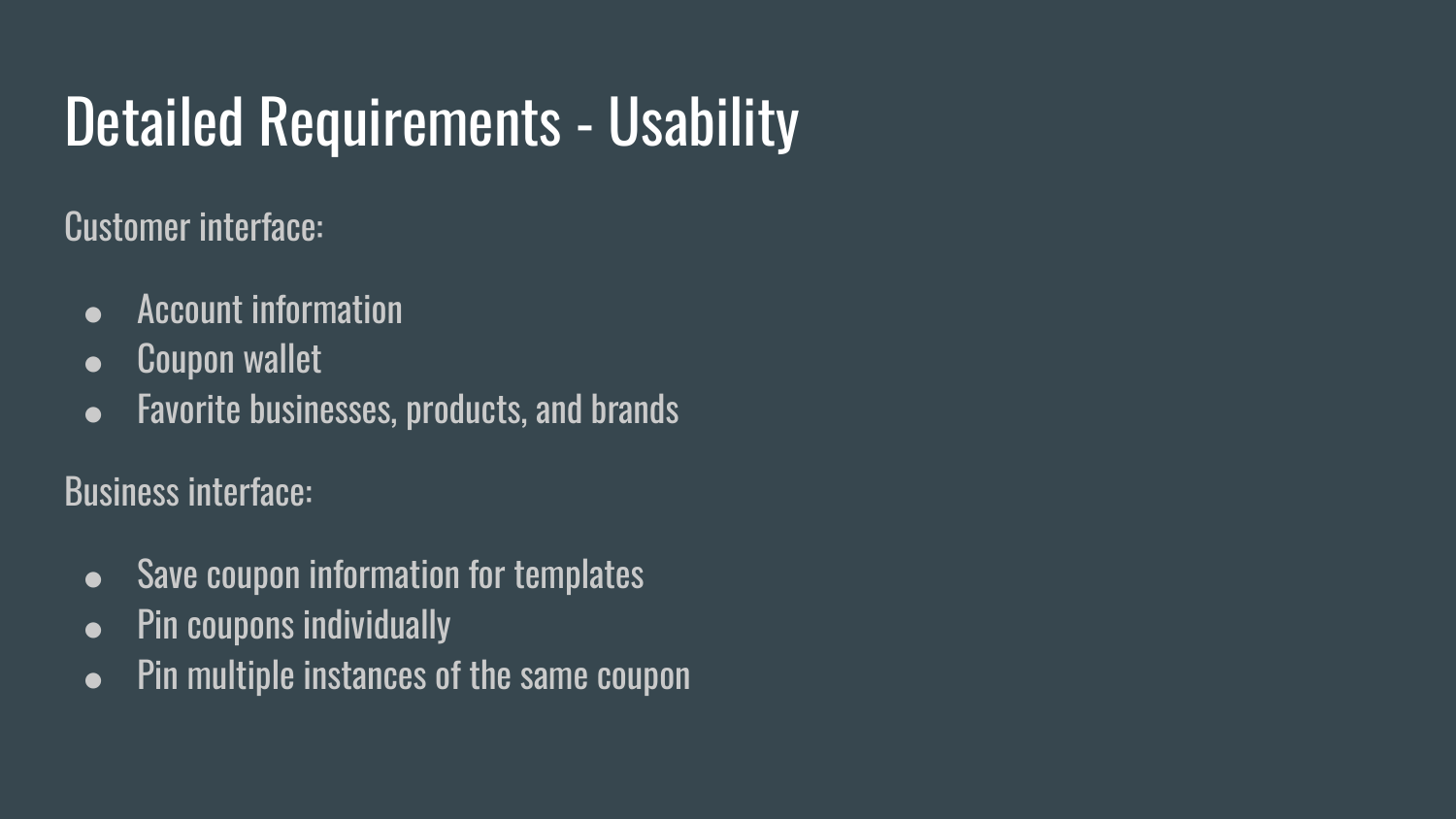

# Detailed Requirements - Usability
Customer interface:
Account information
Coupon wallet
Favorite businesses, products, and brands
Business interface:
Save coupon information for templates
Pin coupons individually
Pin multiple instances of the same coupon